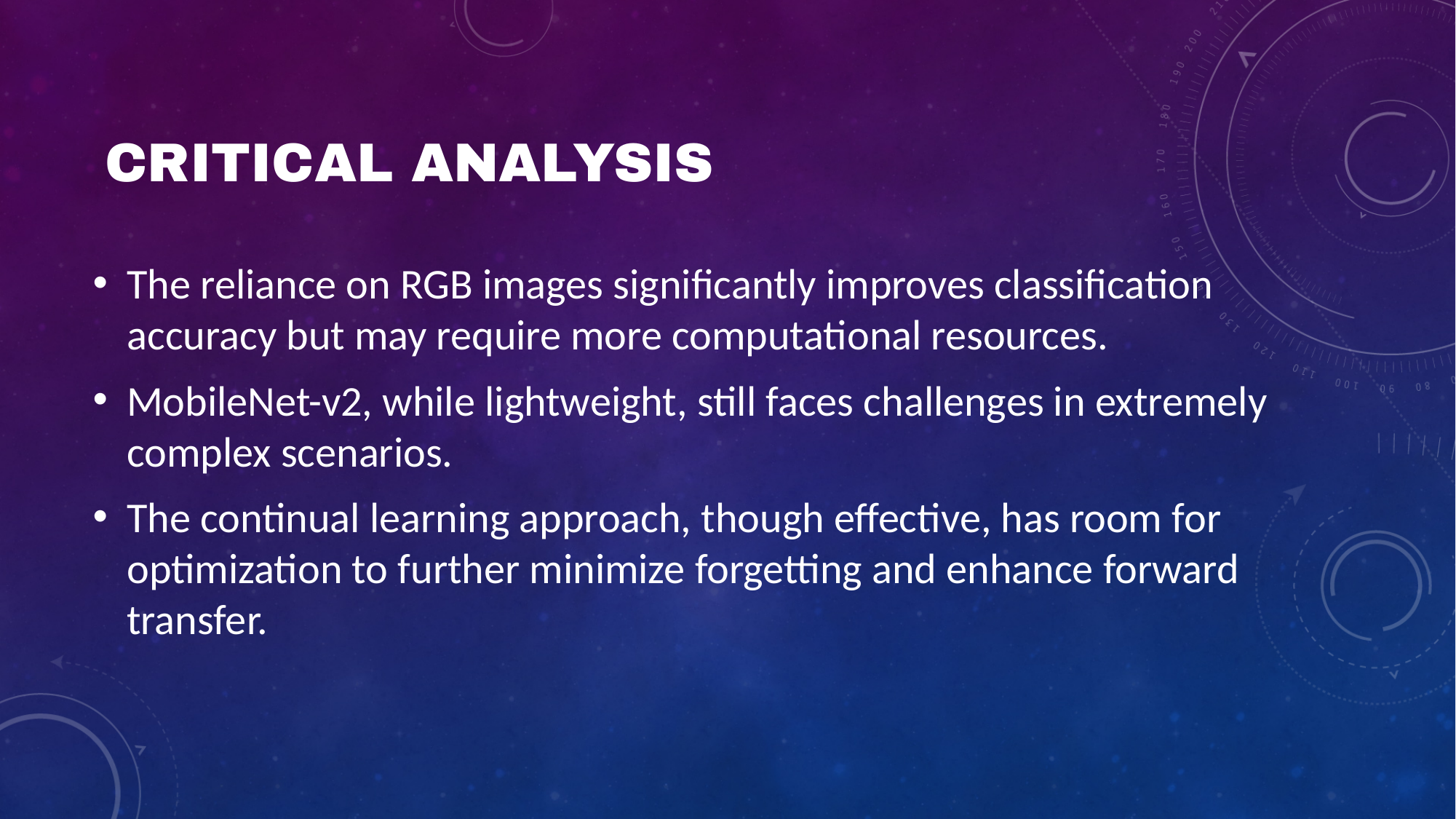

# Critical Analysis
The reliance on RGB images significantly improves classification accuracy but may require more computational resources.
MobileNet-v2, while lightweight, still faces challenges in extremely complex scenarios.
The continual learning approach, though effective, has room for optimization to further minimize forgetting and enhance forward transfer.